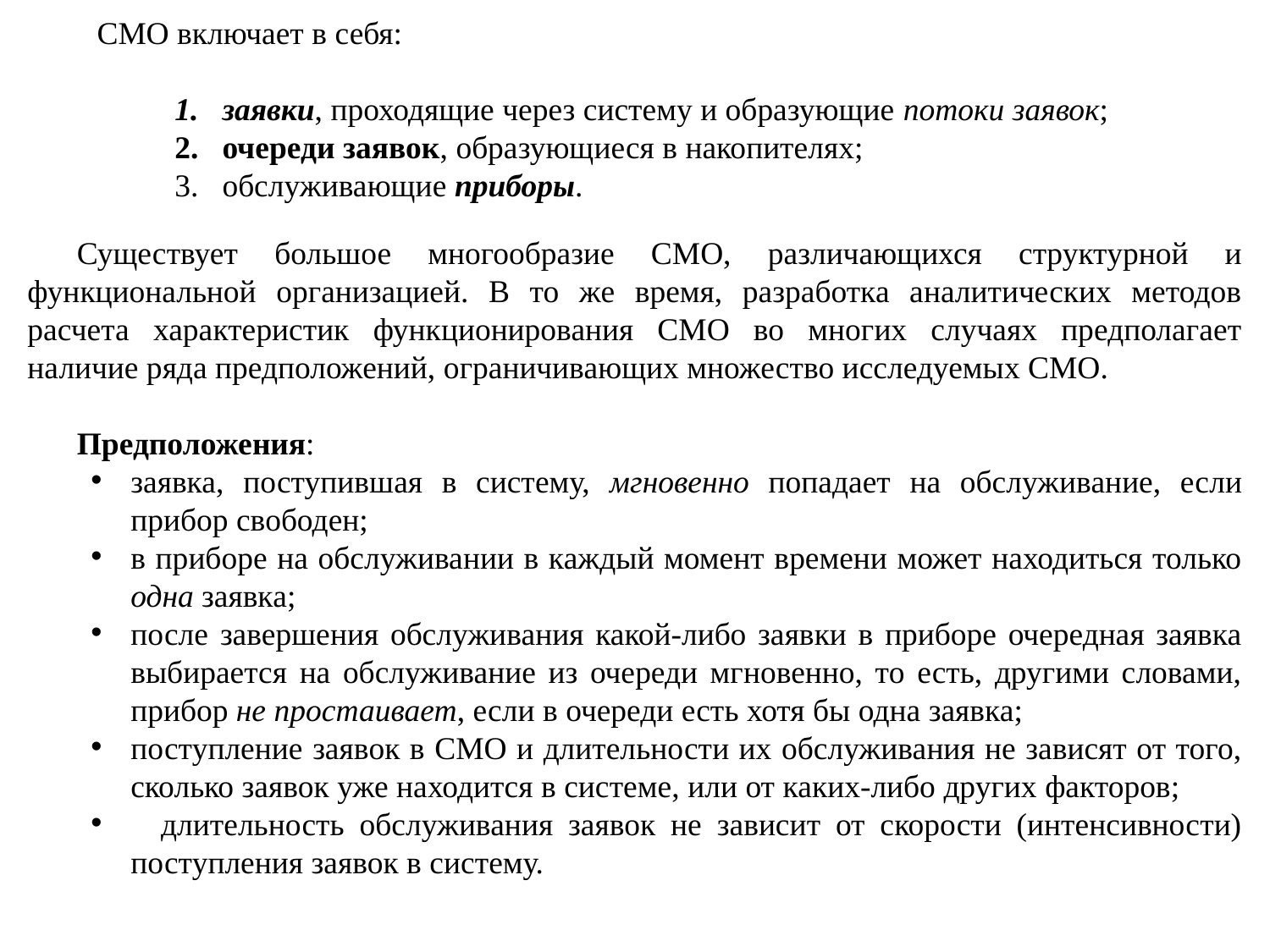

СМО включает в себя:

заявки, проходящие через систему и образующие потоки заявок;
очереди заявок, образующиеся в накопителях;
обслуживающие приборы.
Существует большое многообразие СМО, различающихся структурной и функциональной организацией. В то же время, разработка аналитических методов расчета характеристик функционирования СМО во многих случаях предполагает наличие ряда предположений, ограничивающих множество исследуемых СМО.

Предположения:
заявка, поступившая в систему, мгновенно попадает на обслуживание, если прибор свободен;
в приборе на обслуживании в каждый момент времени может находиться только одна заявка;
после завершения обслуживания какой-либо заявки в приборе очередная заявка выбирается на обслуживание из очереди мгновенно, то есть, другими словами, прибор не простаивает, если в очереди есть хотя бы одна заявка;
поступление заявок в СМО и длительности их обслуживания не зависят от того, сколько заявок уже находится в системе, или от каких-либо других факторов;
  длительность обслуживания заявок не зависит от скорости (интенсивности) поступления заявок в систему.